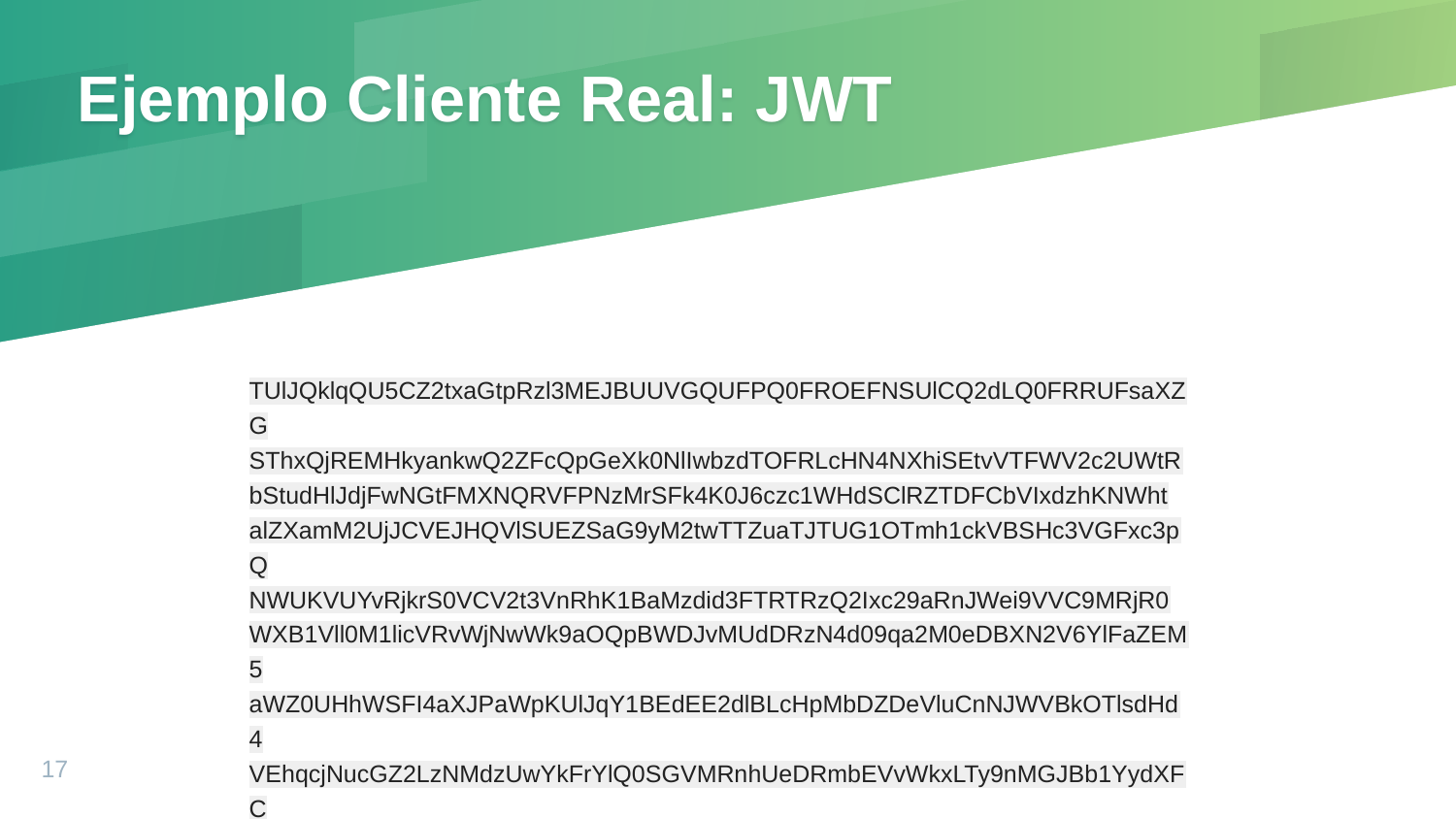

# Ejemplo Cliente Real: JWT
TUlJQklqQU5CZ2txaGtpRzl3MEJBUUVGQUFPQ0FROEFNSUlCQ2dLQ0FRRUFsaXZG
SThxQjREMHkyankwQ2ZFcQpGeXk0NlIwbzdTOFRLcHN4NXhiSEtvVTFWV2c2UWtR
bStudHlJdjFwNGtFMXNQRVFPNzMrSFk4K0J6czc1WHdSClRZTDFCbVIxdzhKNWht
alZXamM2UjJCVEJHQVlSUEZSaG9yM2twTTZuaTJTUG1OTmh1ckVBSHc3VGFxc3pQ
NWUKVUYvRjkrS0VCV2t3VnRhK1BaMzdid3FTRTRzQ2Ixc29aRnJWei9VVC9MRjR0
WXB1Vll0M1licVRvWjNwWk9aOQpBWDJvMUdDRzN4d09qa2M0eDBXN2V6YlFaZEM5
aWZ0UHhWSFI4aXJPaWpKUlJqY1BEdEE2dlBLcHpMbDZDeVluCnNJWVBkOTlsdHd4
VEhqcjNucGZ2LzNMdzUwYkFrYlQ0SGVMRnhUeDRmbEVvWkxLTy9nMGJBb1YydXFC
aGtBOXgKblFJREFRQUIKCg==

17